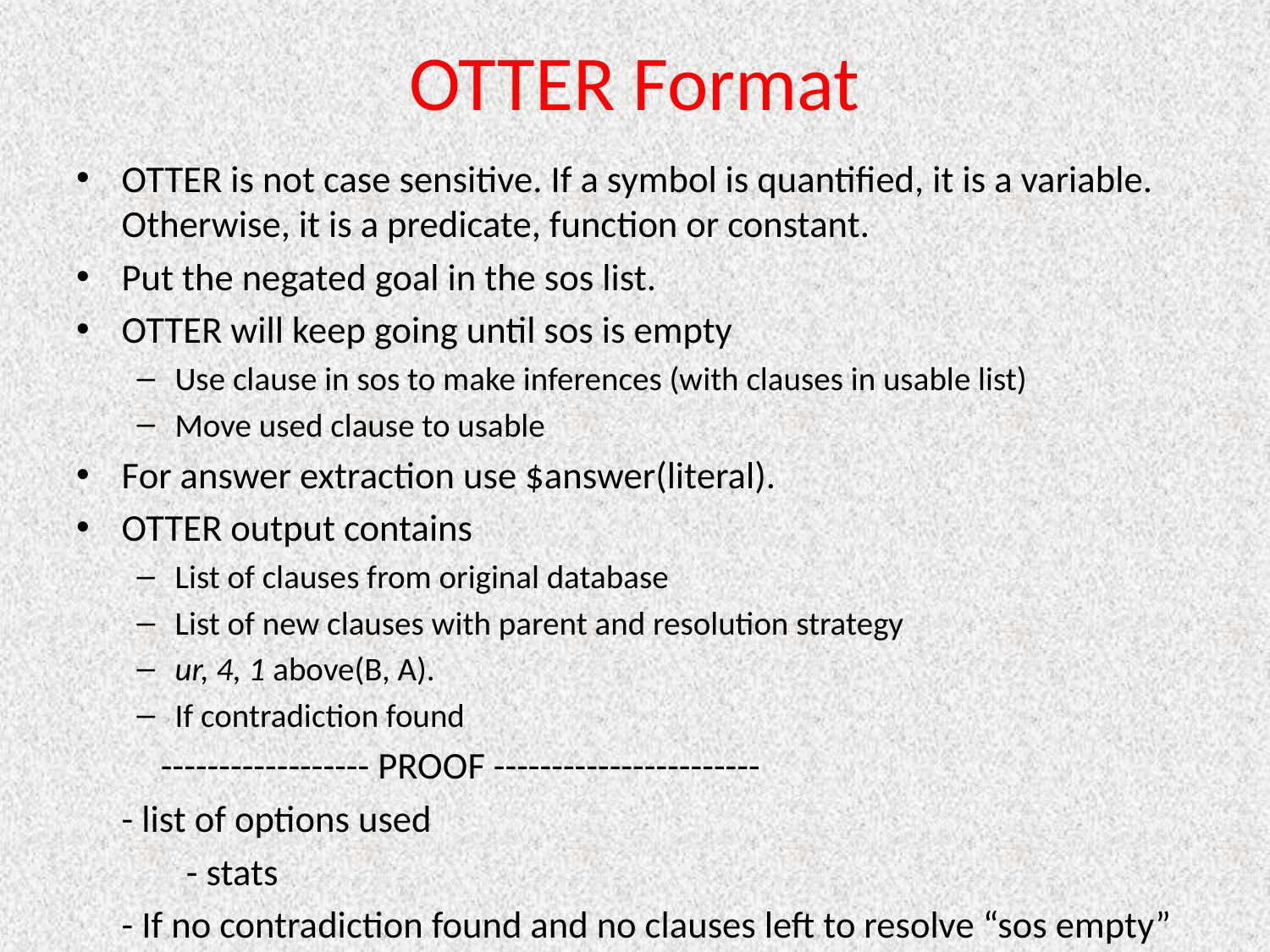

# OTTER Format
OTTER is not case sensitive. If a symbol is quantified, it is a variable. Otherwise, it is a predicate, function or constant.
Put the negated goal in the sos list.
OTTER will keep going until sos is empty
Use clause in sos to make inferences (with clauses in usable list)
Move used clause to usable
For answer extraction use $answer(literal).
OTTER output contains
List of clauses from original database
List of new clauses with parent and resolution strategy
ur, 4, 1 above(B, A).
If contradiction found
          ------------------ PROOF -----------------------
		- list of options used
             - stats
	- If no contradiction found and no clauses left to resolve “sos empty”